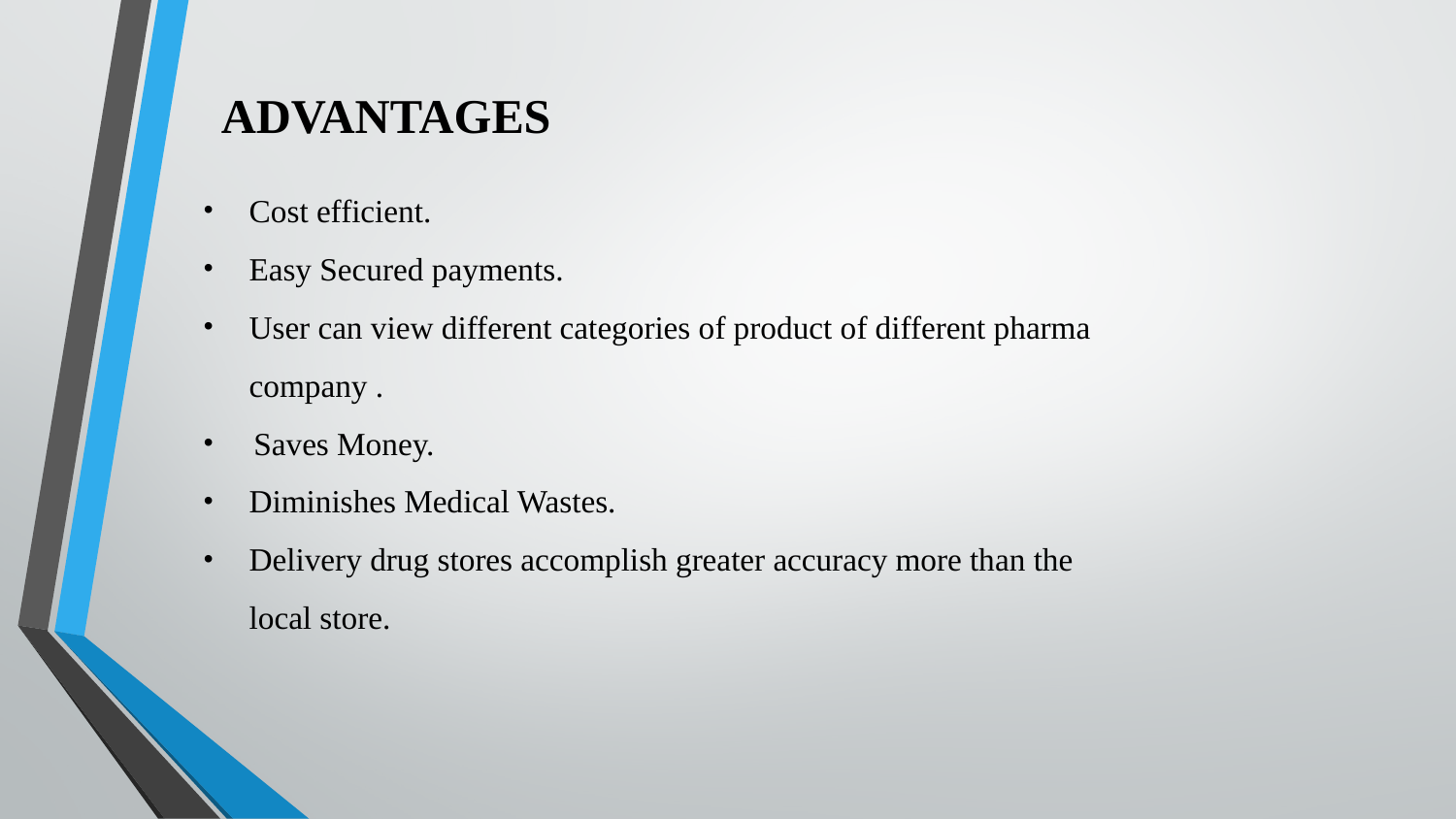

# ADVANTAGES
Cost efficient.
Easy Secured payments.
User can view different categories of product of different pharma company .
 Saves Money.
Diminishes Medical Wastes.
Delivery drug stores accomplish greater accuracy more than the local store.